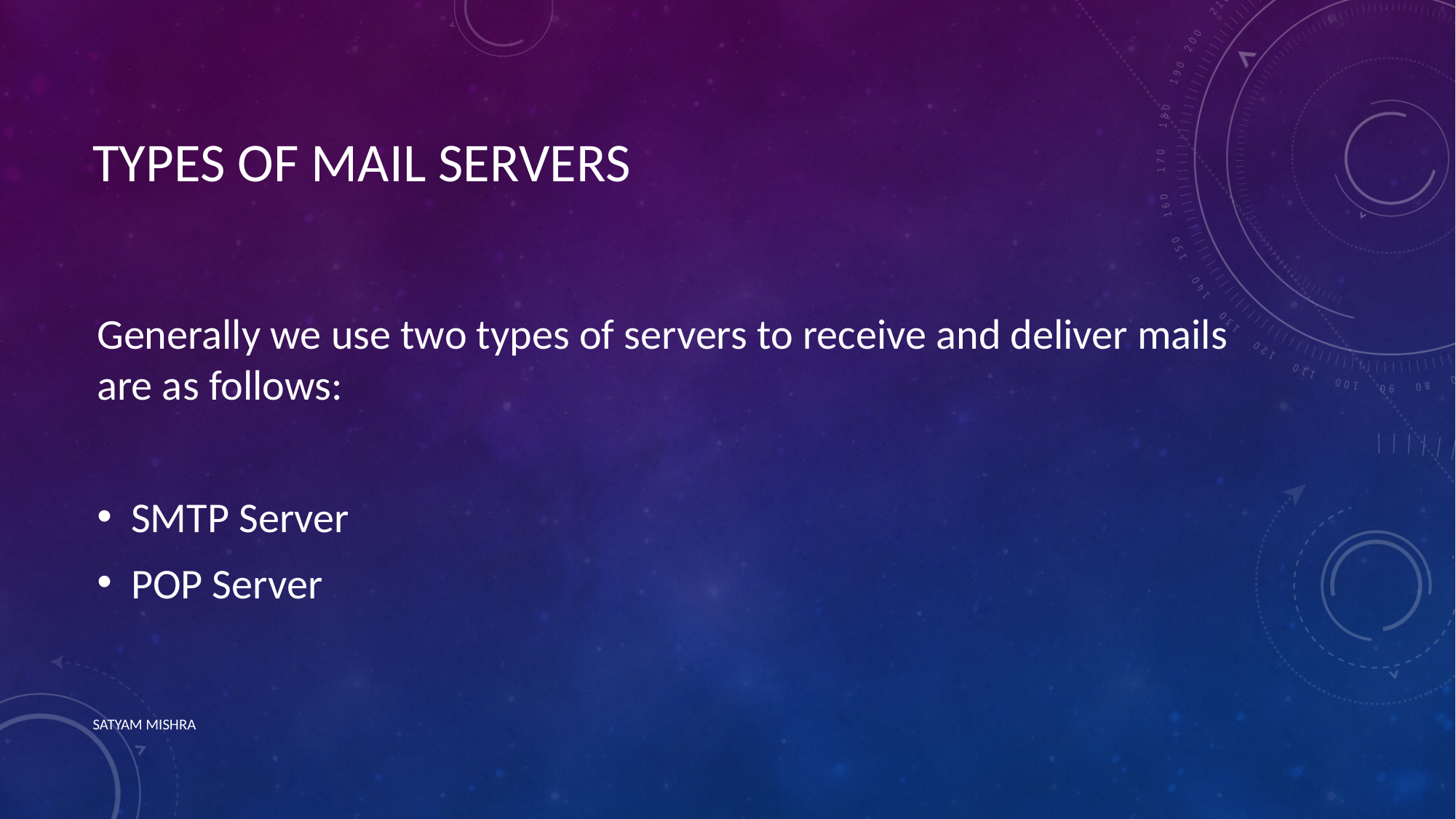

# Types of mail servers
Generally we use two types of servers to receive and deliver mails are as follows:

SMTP Server
POP Server
SATYAM MISHRA